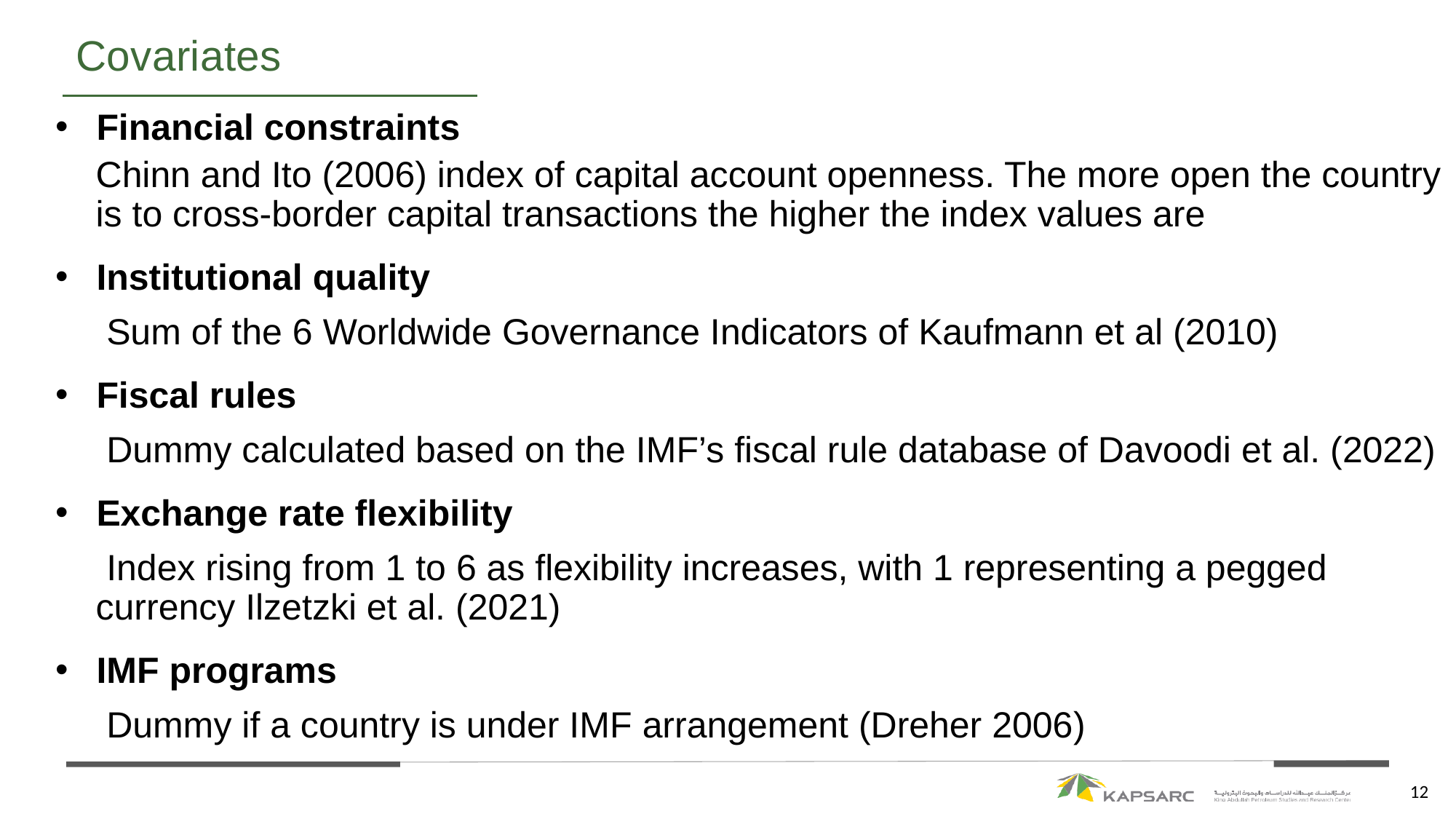

# Covariates
Financial constraints
Chinn and Ito (2006) index of capital account openness. The more open the country is to cross-border capital transactions the higher the index values are
Institutional quality
     Sum of the 6 Worldwide Governance Indicators of Kaufmann et al (2010)
Fiscal rules
     Dummy calculated based on the IMF’s fiscal rule database of Davoodi et al. (2022)
Exchange rate flexibility
     Index rising from 1 to 6 as flexibility increases, with 1 representing a pegged currency Ilzetzki et al. (2021)
IMF programs
     Dummy if a country is under IMF arrangement (Dreher 2006)

12